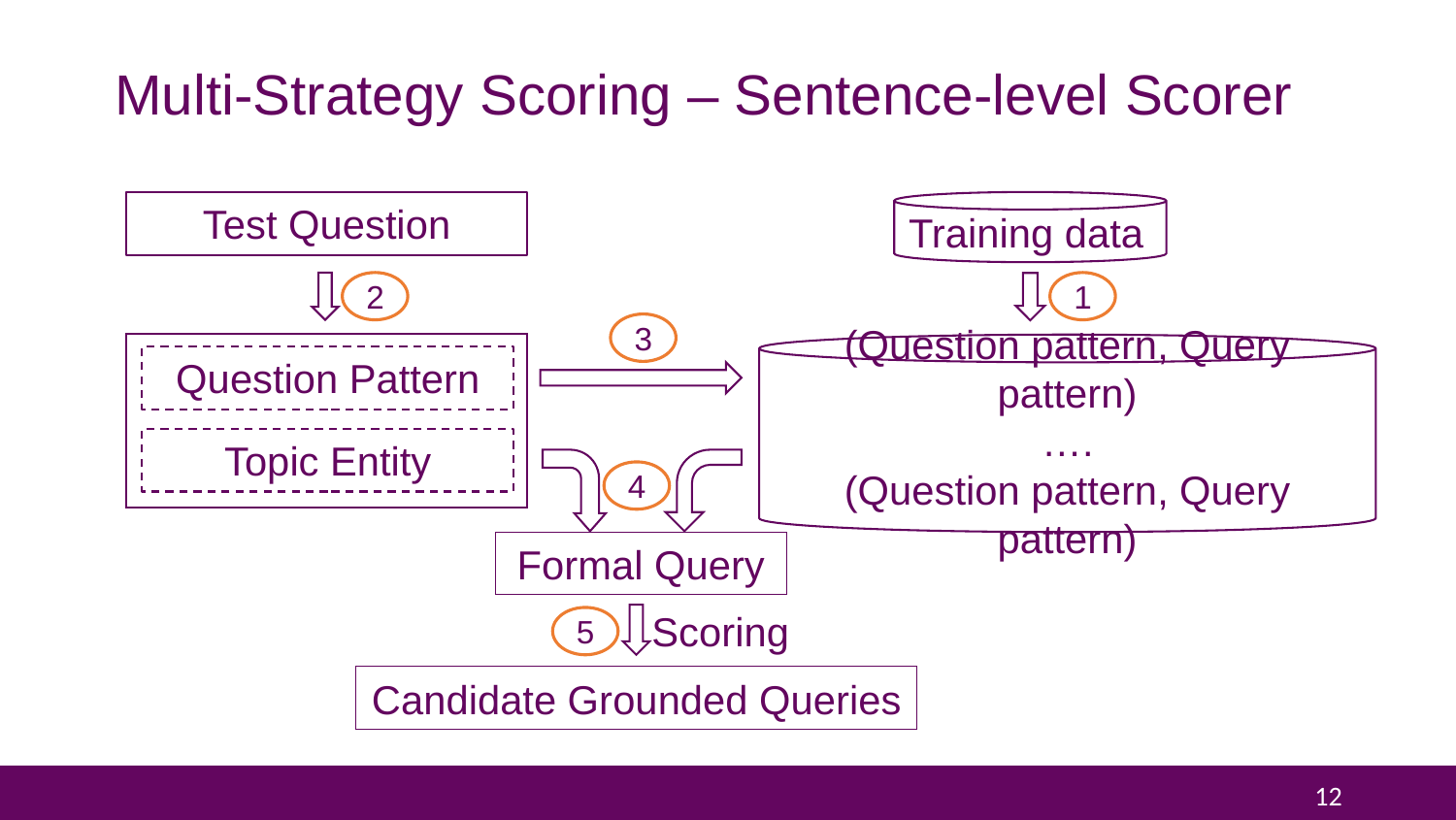

# Multi-Strategy Scoring – Sentence-level Scorer
Test Question
Training data

2
1

3

(Question pattern, Query pattern)
….
(Question pattern, Query pattern)
Question Pattern

Topic Entity

4
Formal Query
Scoring

5
Candidate Grounded Queries